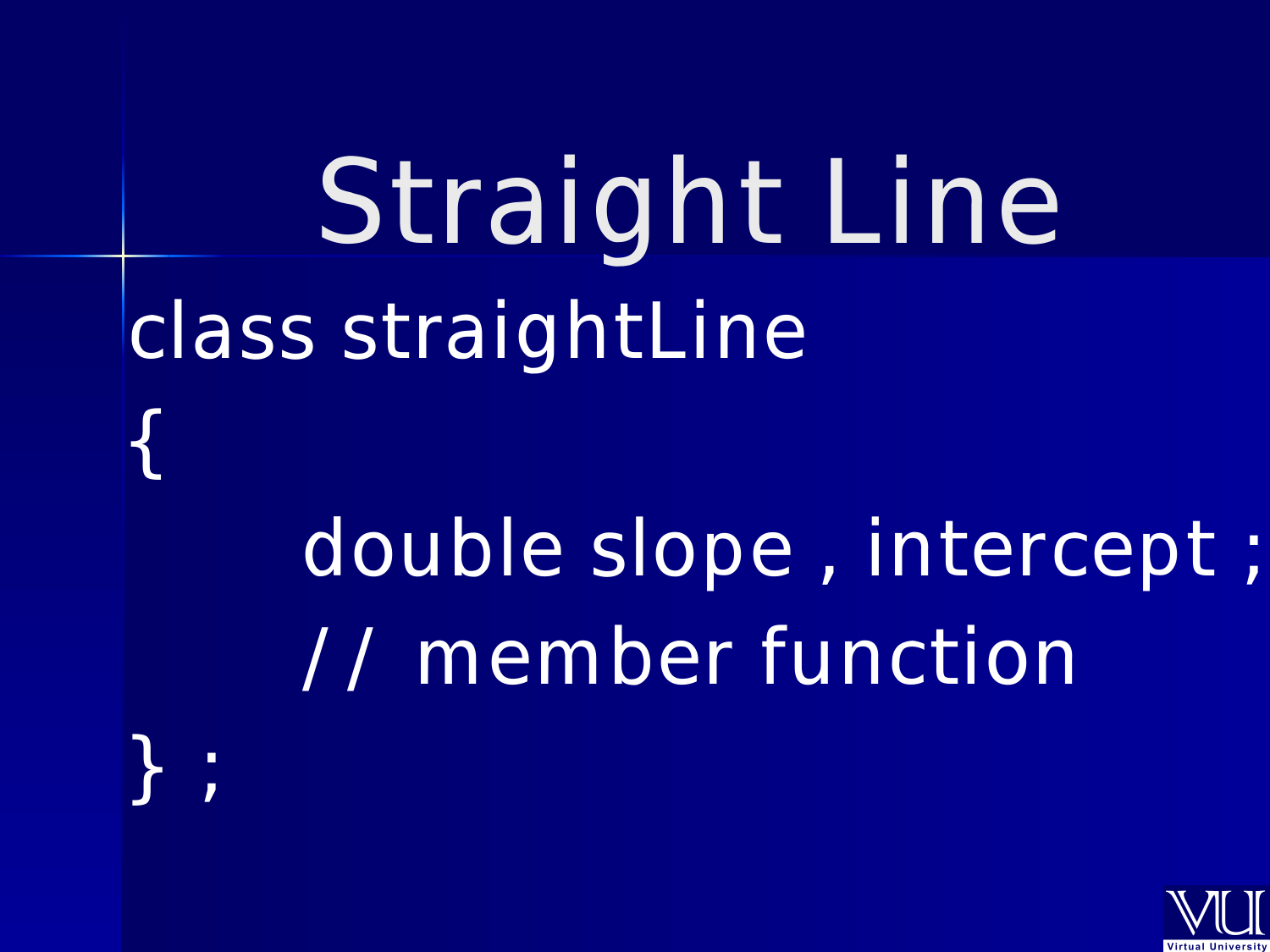

# Straight Line
class straightLine
{
		double slope , intercept ;
		// member function
} ;